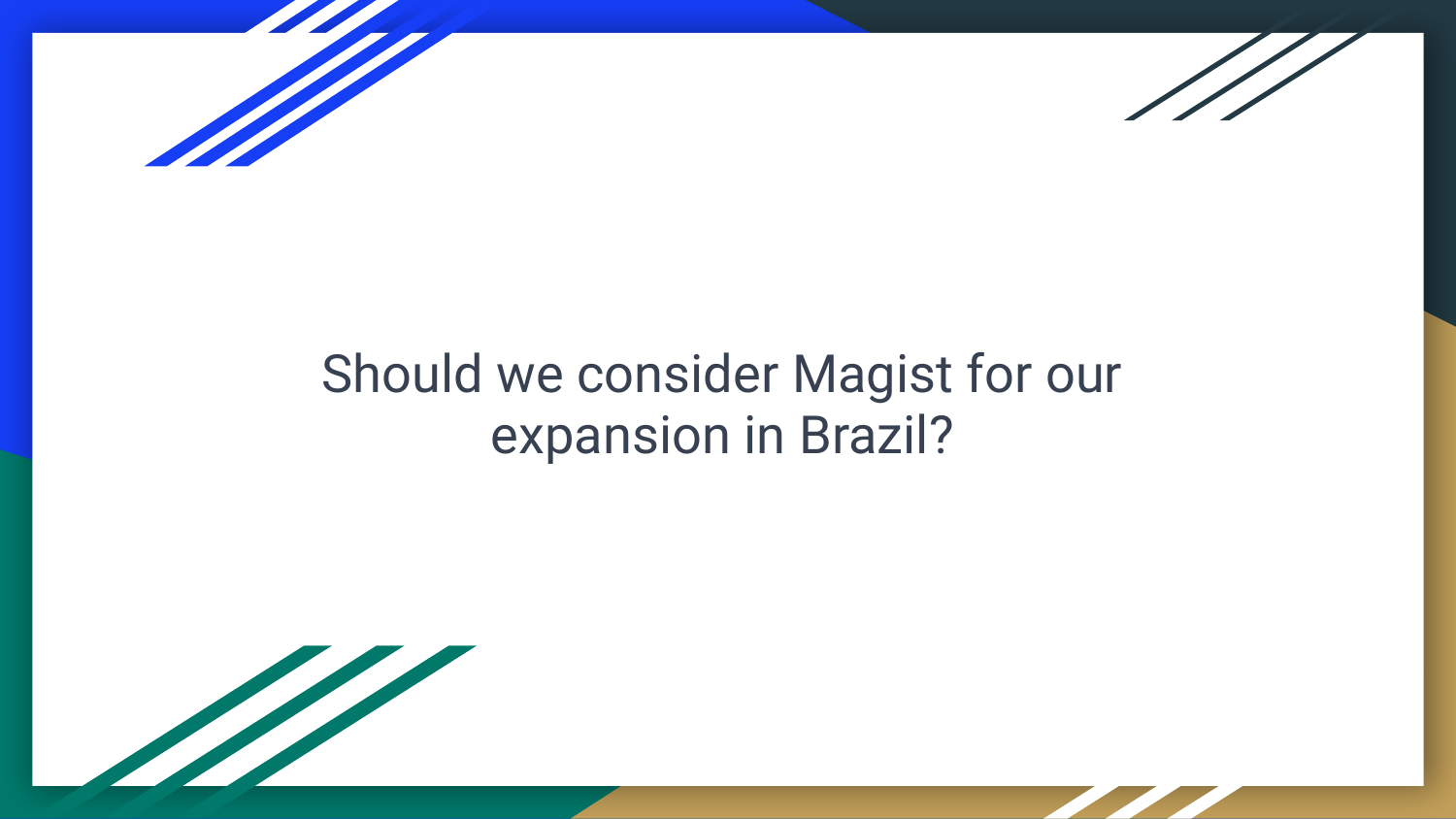

# Should we consider Magist for our expansion in Brazil?